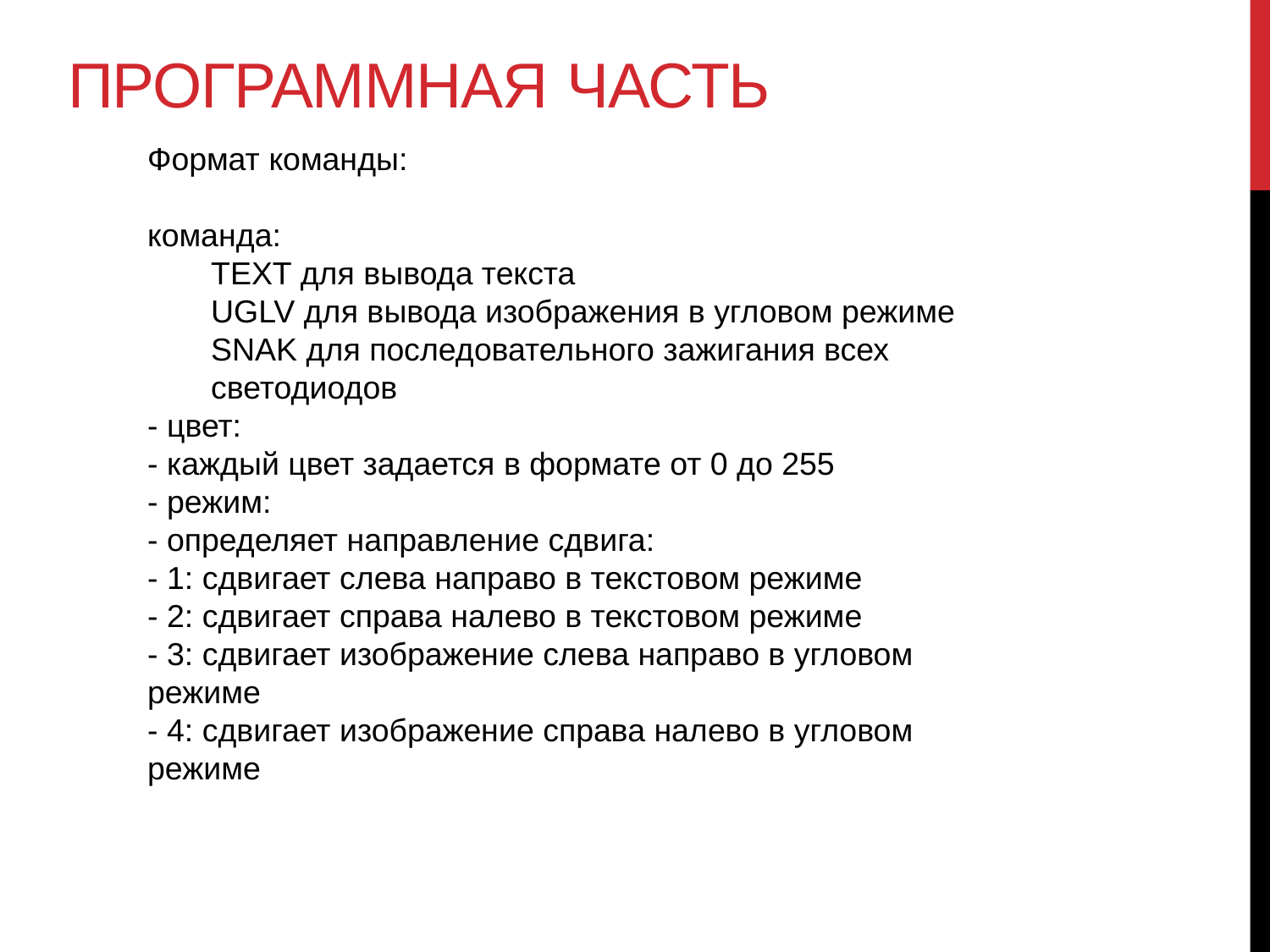

# Программная часть
Формат команды:
команда:
TEXT для вывода текста
UGLV для вывода изображения в угловом режиме
SNAK для последовательного зажигания всех светодиодов
- цвет:
- каждый цвет задается в формате от 0 до 255
- режим:
- определяет направление сдвига:
- 1: сдвигает слева направо в текстовом режиме
- 2: сдвигает справа налево в текстовом режиме
- 3: сдвигает изображение слева направо в угловом режиме
- 4: сдвигает изображение справа налево в угловом режиме